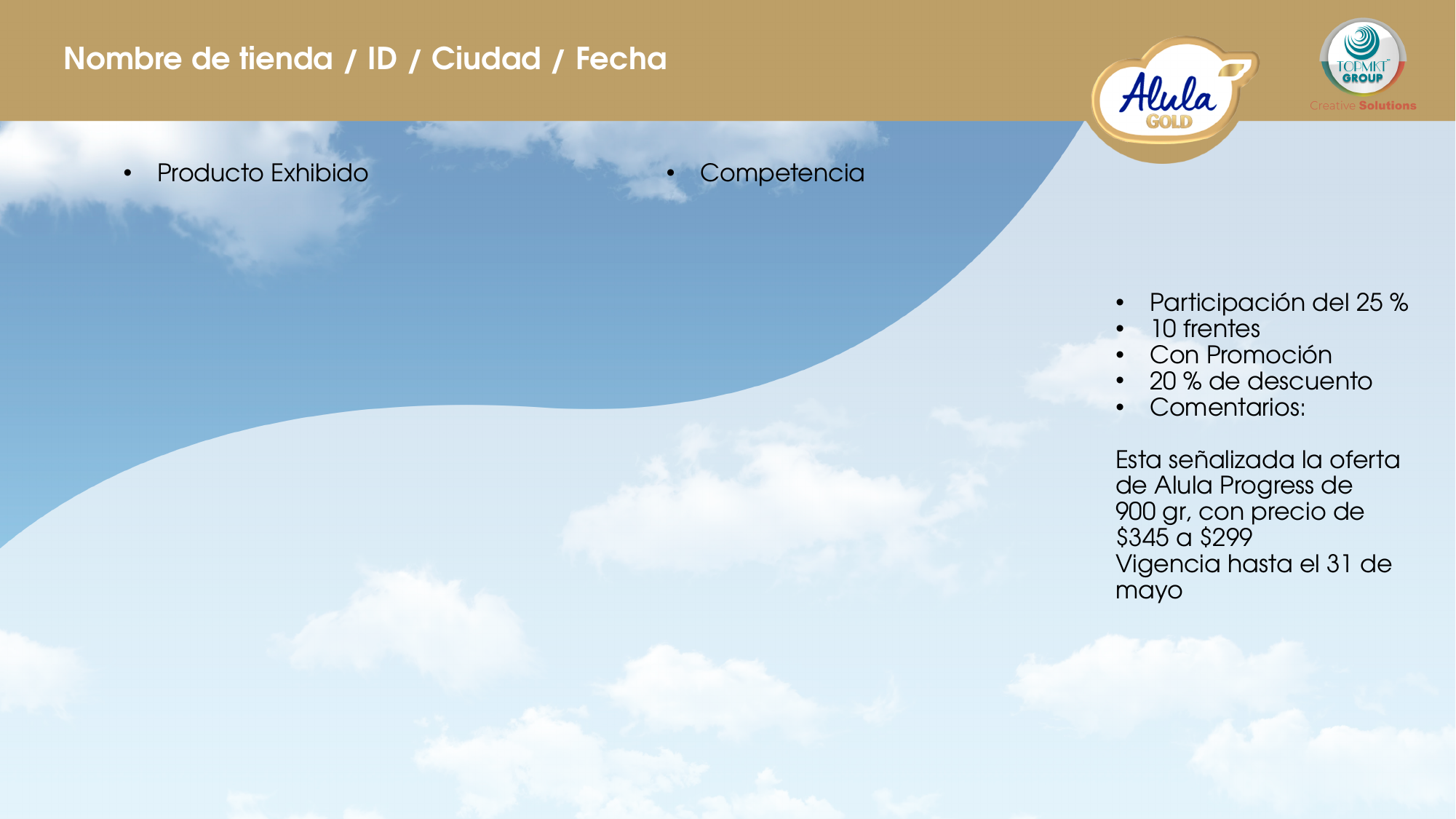

Nombre de tienda / ID / Ciudad / Fecha
Producto Exhibido
Competencia
Participación del 25 %
10 frentes
Con Promoción
20 % de descuento
Comentarios:

Esta señalizada la oferta de Alula Progress de
900 gr, con precio de
$345 a $299
Vigencia hasta el 31 de mayo